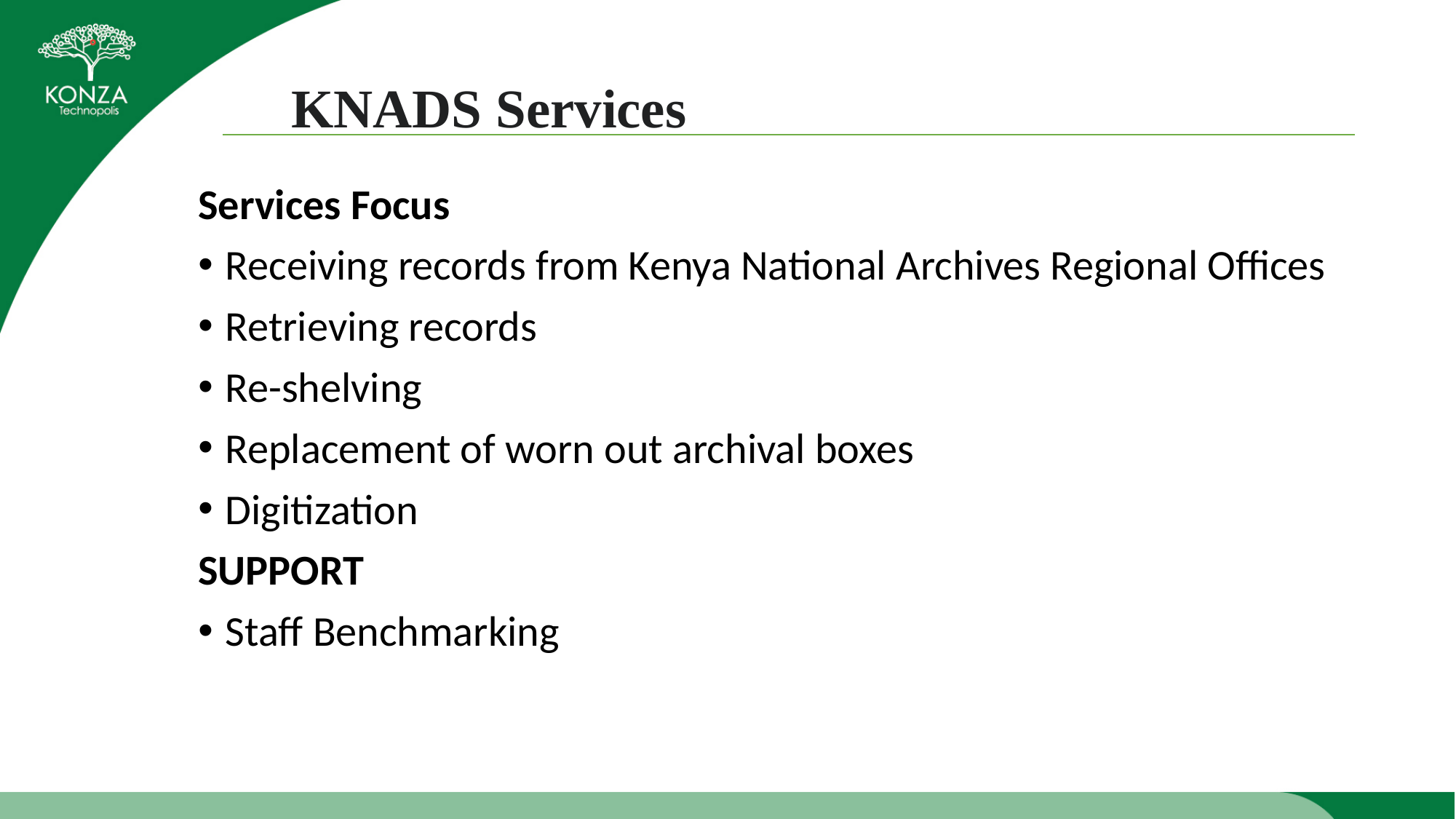

# KNADS Services
Services Focus
Receiving records from Kenya National Archives Regional Offices
Retrieving records
Re-shelving
Replacement of worn out archival boxes
Digitization
SUPPORT
Staff Benchmarking